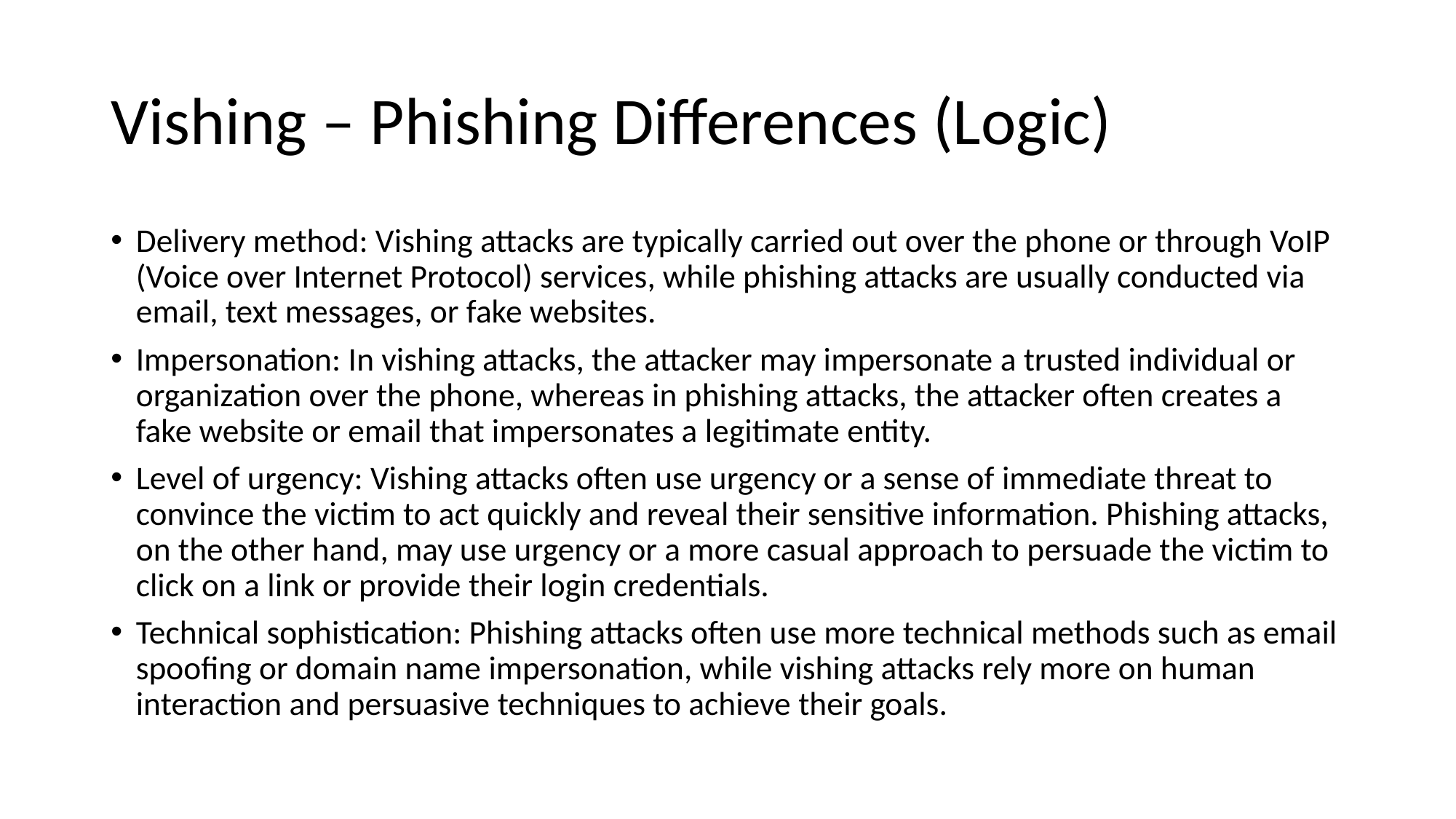

# Vishing – Phishing Differences (Logic)
Delivery method: Vishing attacks are typically carried out over the phone or through VoIP (Voice over Internet Protocol) services, while phishing attacks are usually conducted via email, text messages, or fake websites.
Impersonation: In vishing attacks, the attacker may impersonate a trusted individual or organization over the phone, whereas in phishing attacks, the attacker often creates a fake website or email that impersonates a legitimate entity.
Level of urgency: Vishing attacks often use urgency or a sense of immediate threat to convince the victim to act quickly and reveal their sensitive information. Phishing attacks, on the other hand, may use urgency or a more casual approach to persuade the victim to click on a link or provide their login credentials.
Technical sophistication: Phishing attacks often use more technical methods such as email spoofing or domain name impersonation, while vishing attacks rely more on human interaction and persuasive techniques to achieve their goals.